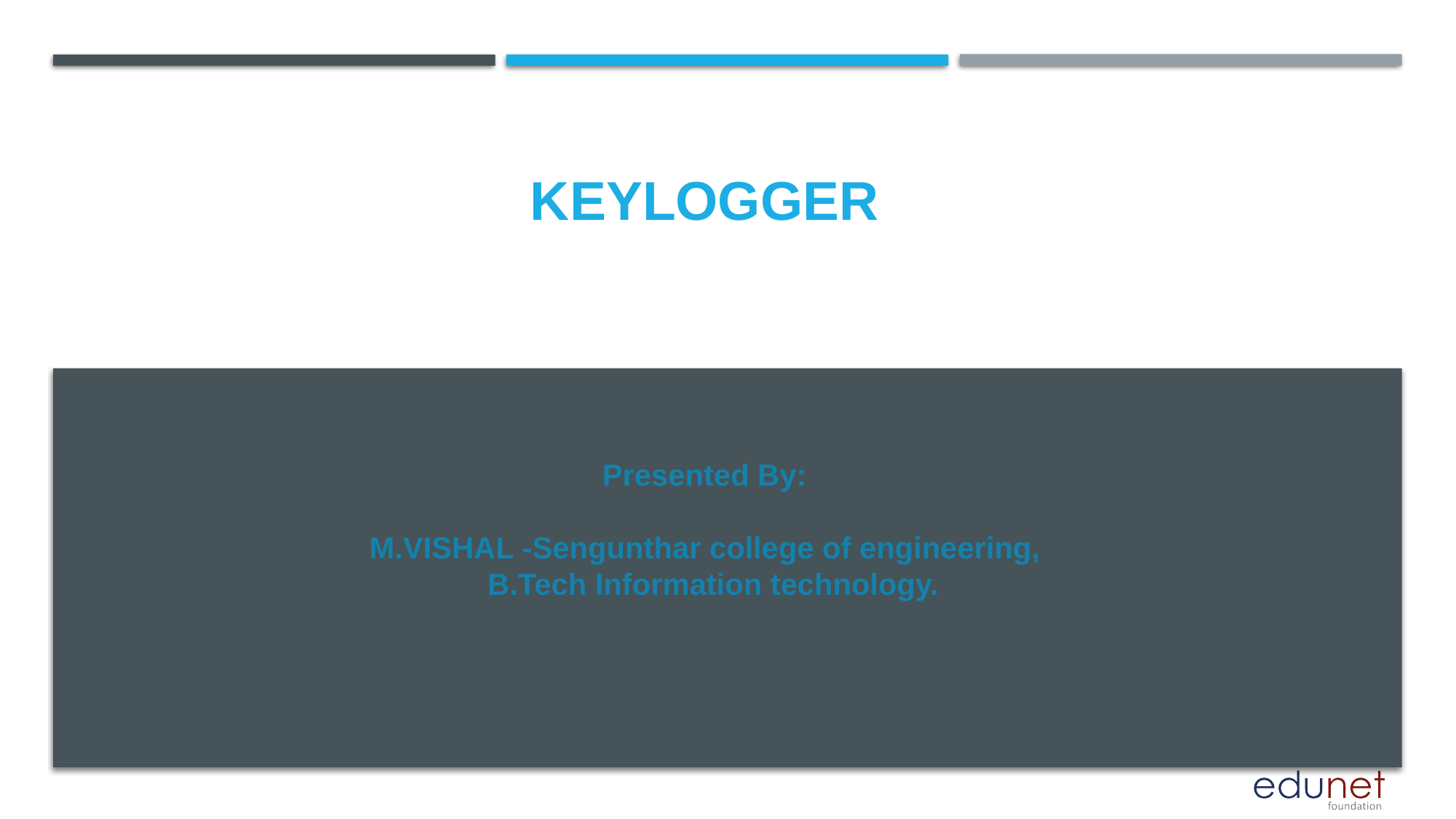

# keylogger
Presented By:

M.VISHAL -Sengunthar college of engineering,
  B.Tech Information technology.